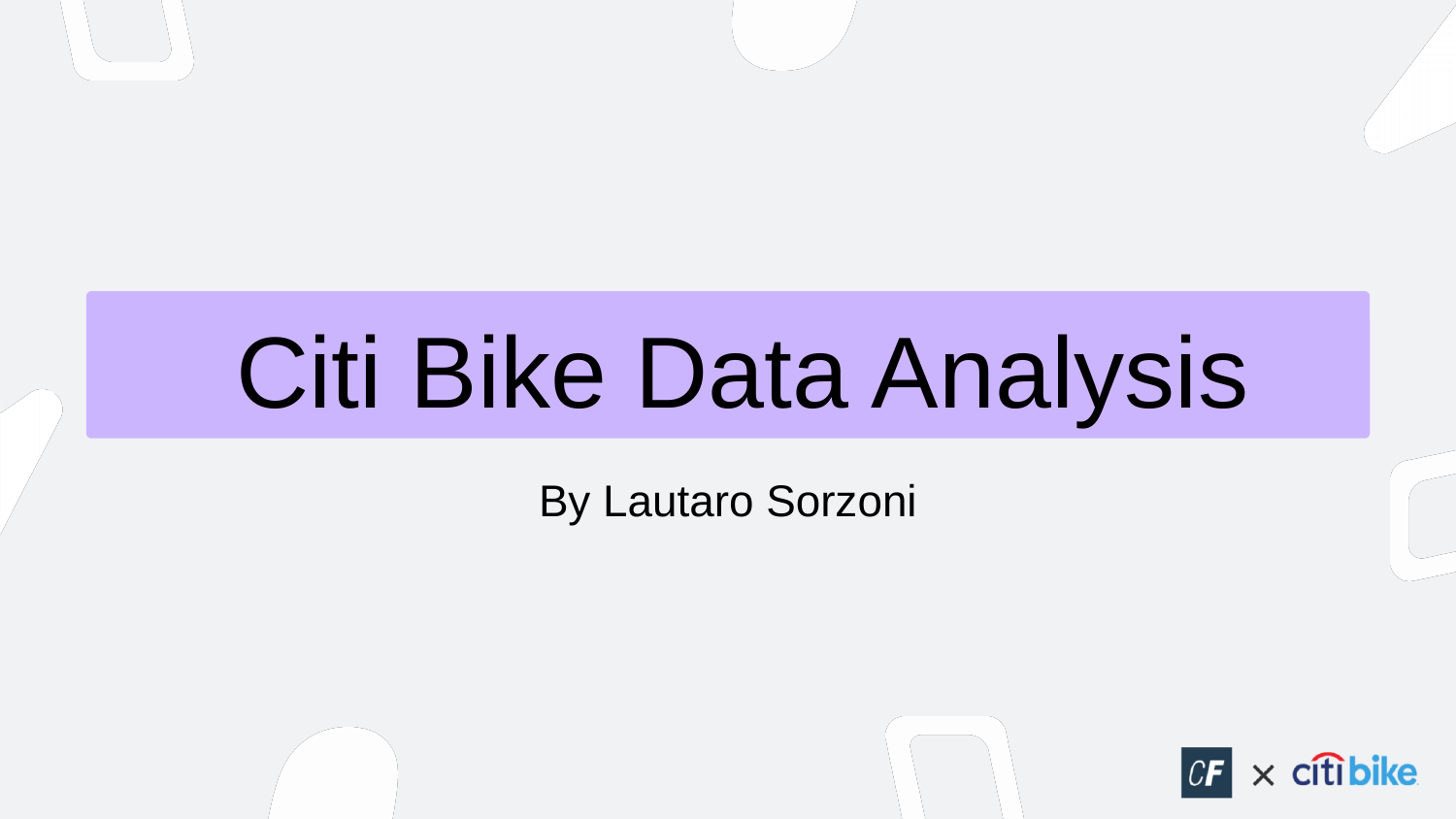

# Citi Bike Data Analysis

By Lautaro Sorzoni